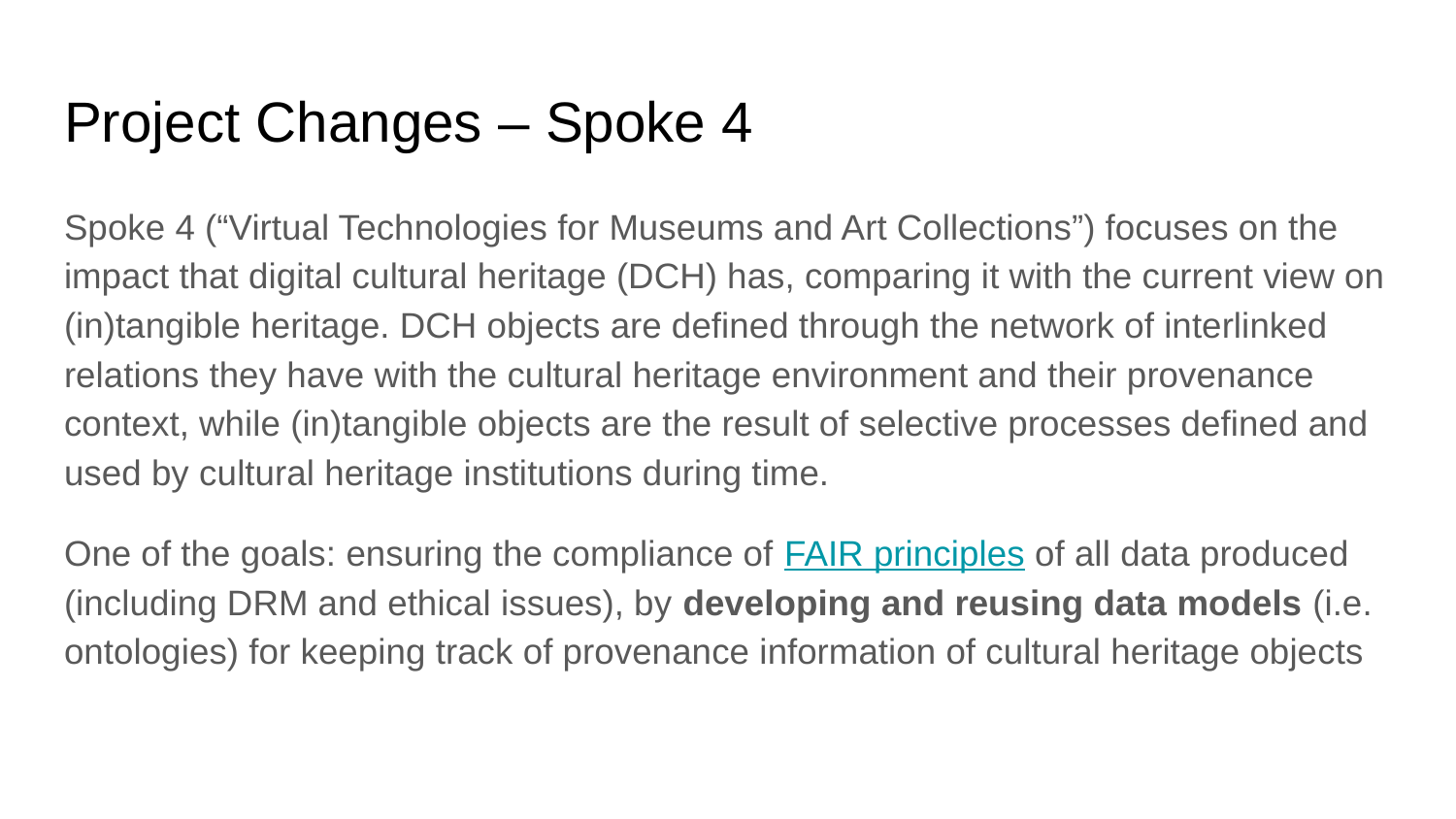

# Project Changes – Spoke 4
Spoke 4 (“Virtual Technologies for Museums and Art Collections”) focuses on the impact that digital cultural heritage (DCH) has, comparing it with the current view on (in)tangible heritage. DCH objects are defined through the network of interlinked relations they have with the cultural heritage environment and their provenance context, while (in)tangible objects are the result of selective processes defined and used by cultural heritage institutions during time.
One of the goals: ensuring the compliance of FAIR principles of all data produced (including DRM and ethical issues), by developing and reusing data models (i.e. ontologies) for keeping track of provenance information of cultural heritage objects